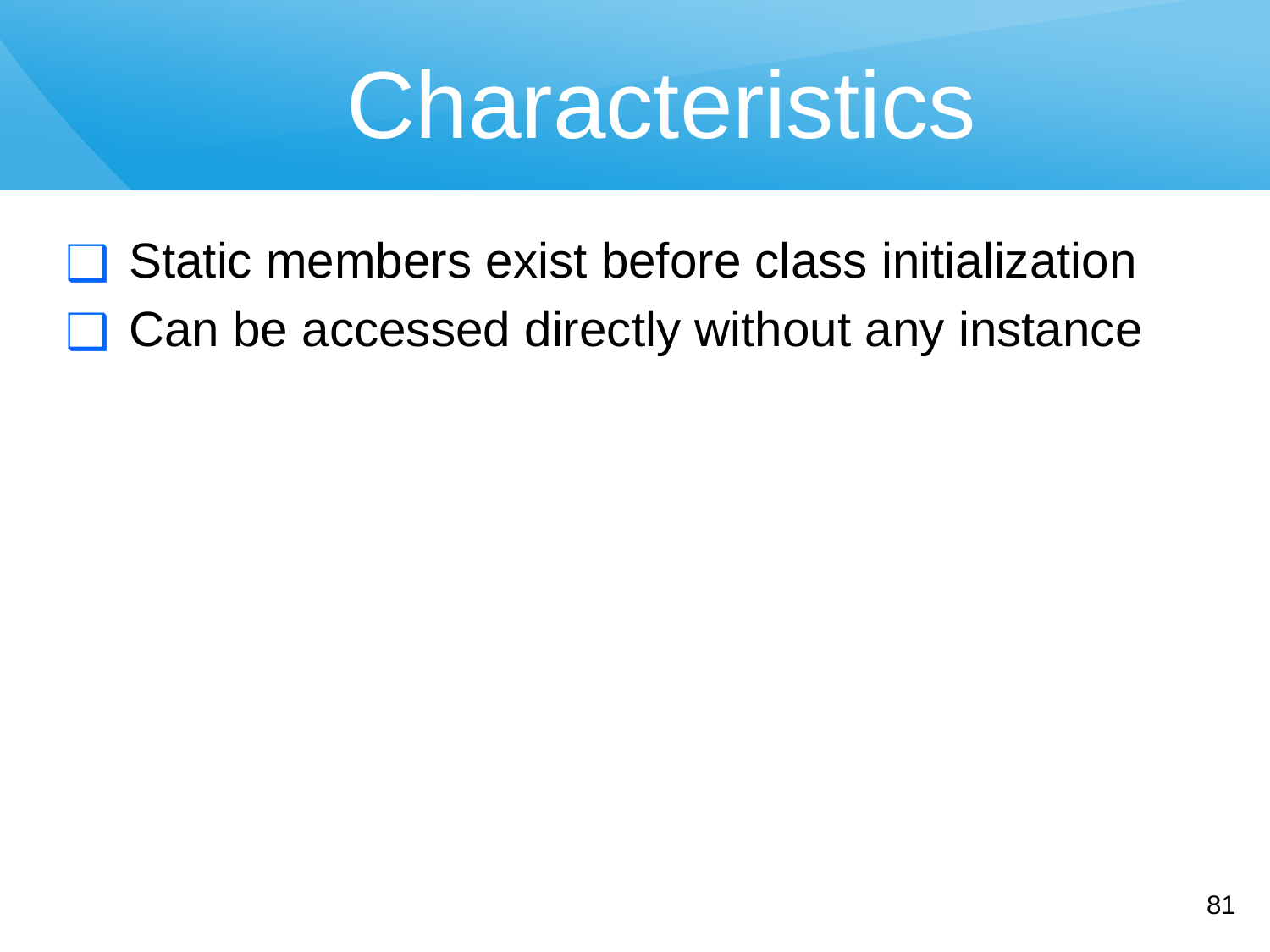

# Characteristics
Static members exist before class initialization
Can be accessed directly without any instance
81